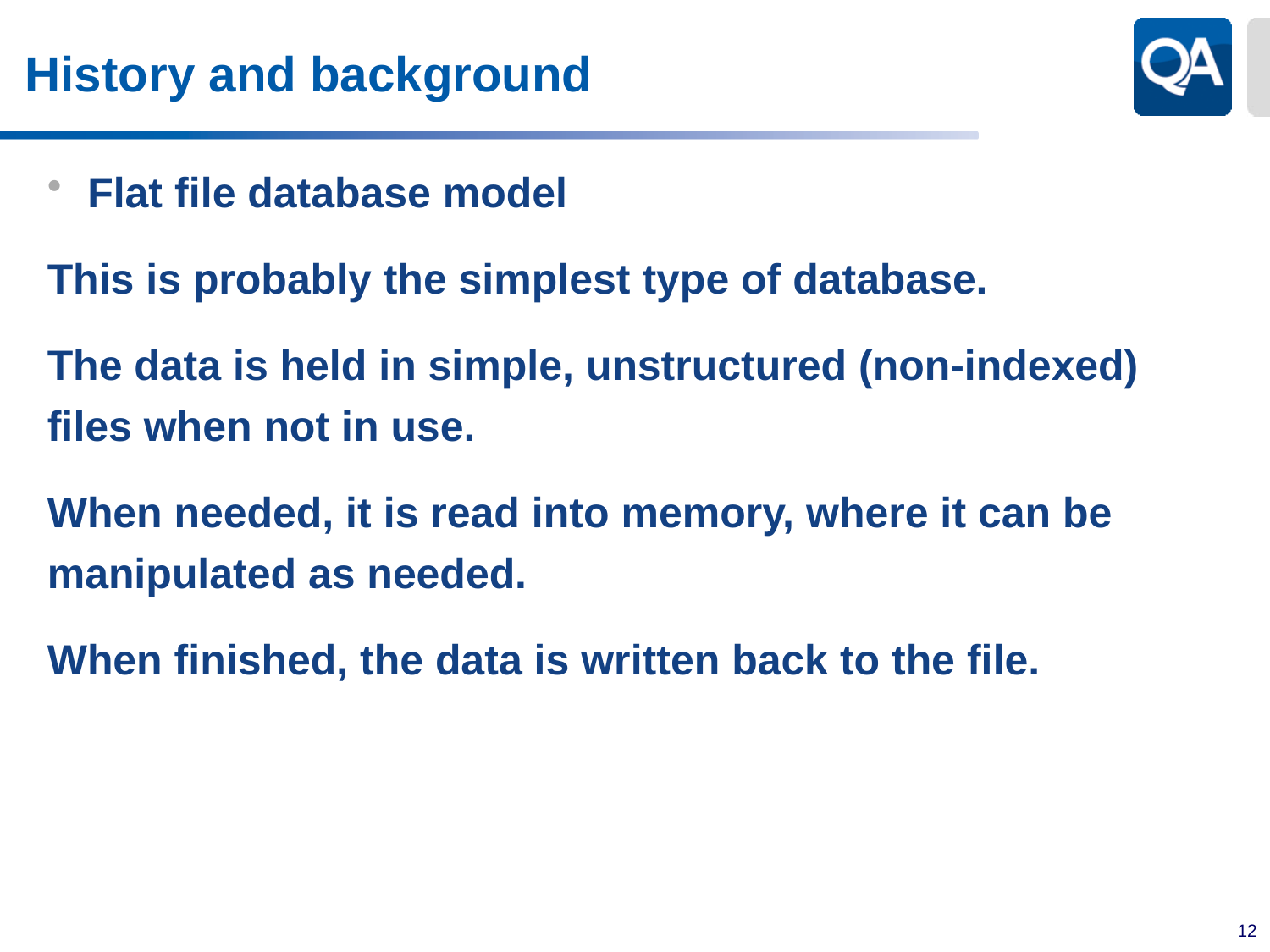

# History and background
Flat file database model
This is probably the simplest type of database.
The data is held in simple, unstructured (non-indexed) files when not in use.
When needed, it is read into memory, where it can be manipulated as needed.
When finished, the data is written back to the file.